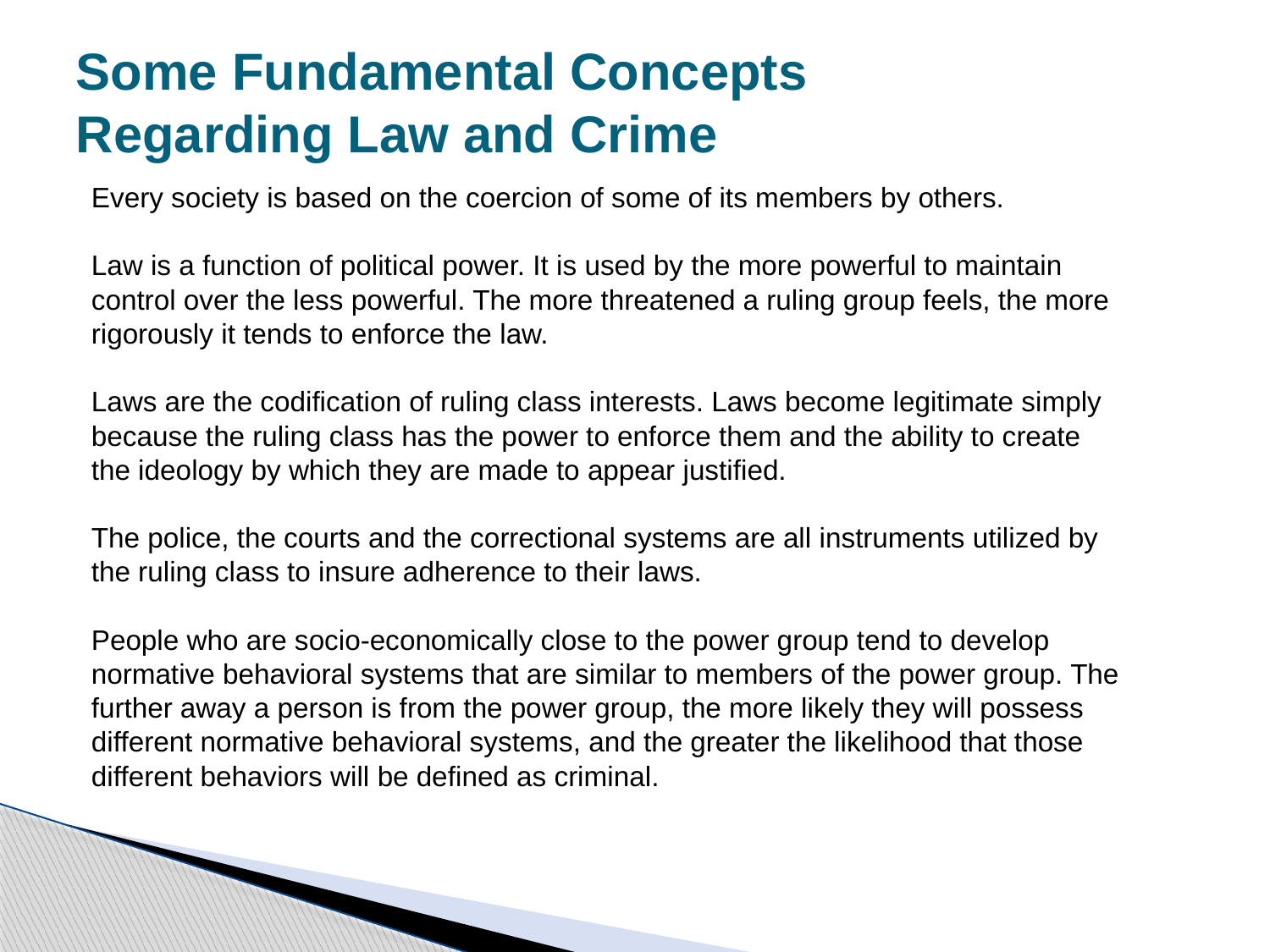

# Some Fundamental Concepts Regarding Law and Crime
Every society is based on the coercion of some of its members by others.

Law is a function of political power. It is used by the more powerful to maintain
control over the less powerful. The more threatened a ruling group feels, the more
rigorously it tends to enforce the law.

Laws are the codification of ruling class interests. Laws become legitimate simply
because the ruling class has the power to enforce them and the ability to create
the ideology by which they are made to appear justified.

The police, the courts and the correctional systems are all instruments utilized by
the ruling class to insure adherence to their laws.

People who are socio-economically close to the power group tend to develop
normative behavioral systems that are similar to members of the power group. The
further away a person is from the power group, the more likely they will possess
different normative behavioral systems, and the greater the likelihood that those
different behaviors will be defined as criminal.